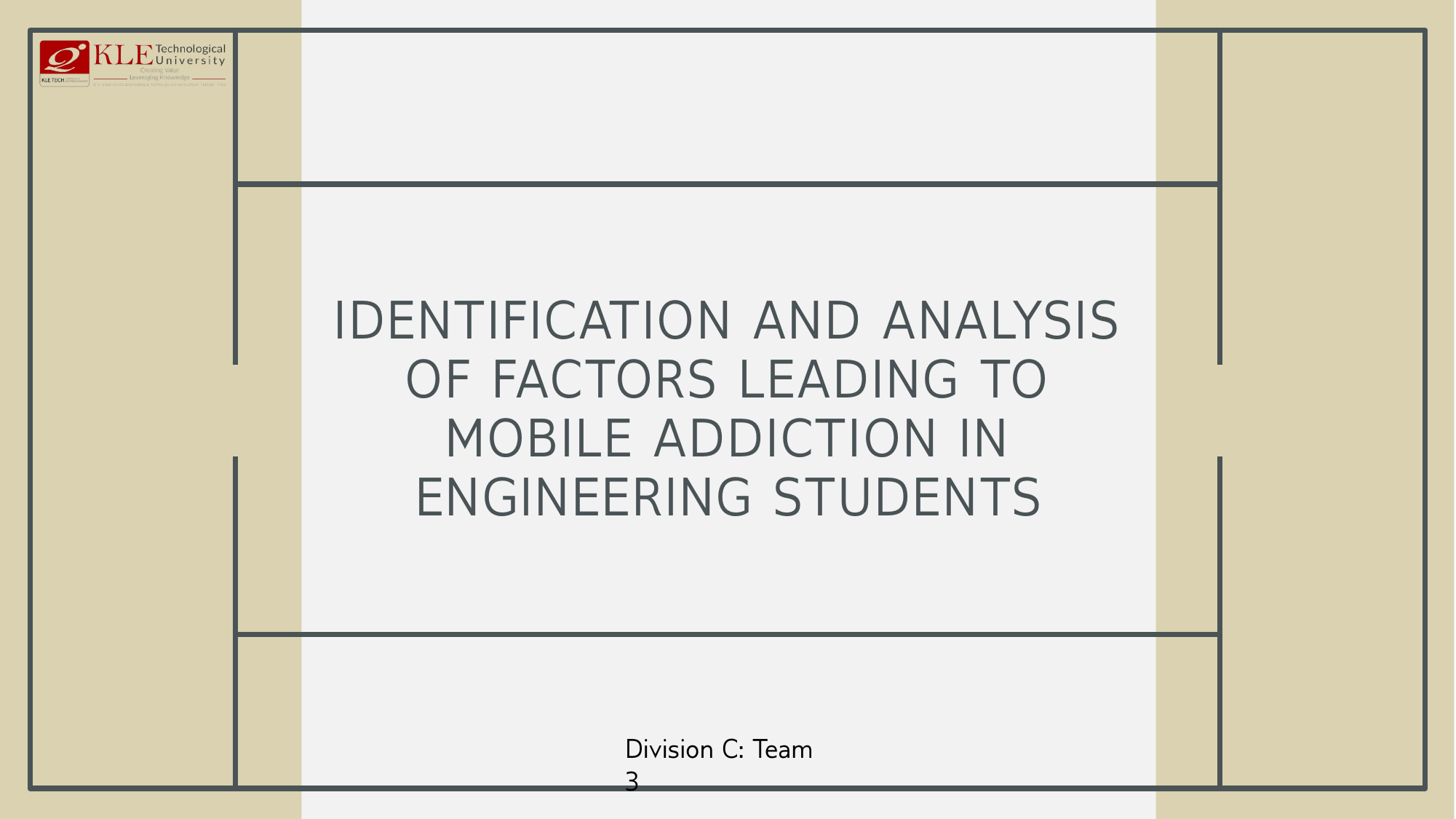

# identification and analysis of factors leading to mobile addiction in engineering students
Division C: Team 3